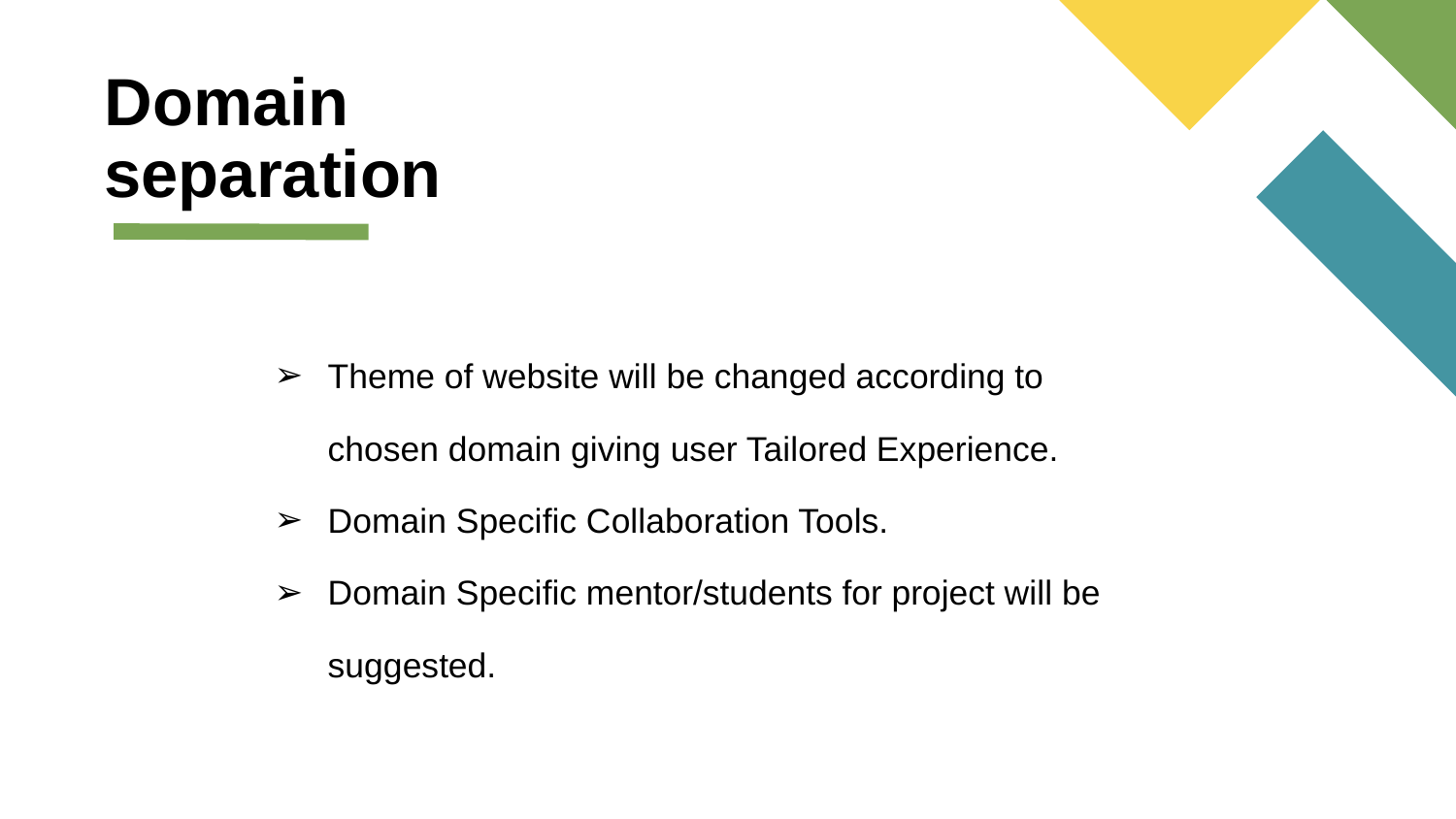

# Domain separation
Theme of website will be changed according to chosen domain giving user Tailored Experience.
Domain Specific Collaboration Tools.
Domain Specific mentor/students for project will be suggested.